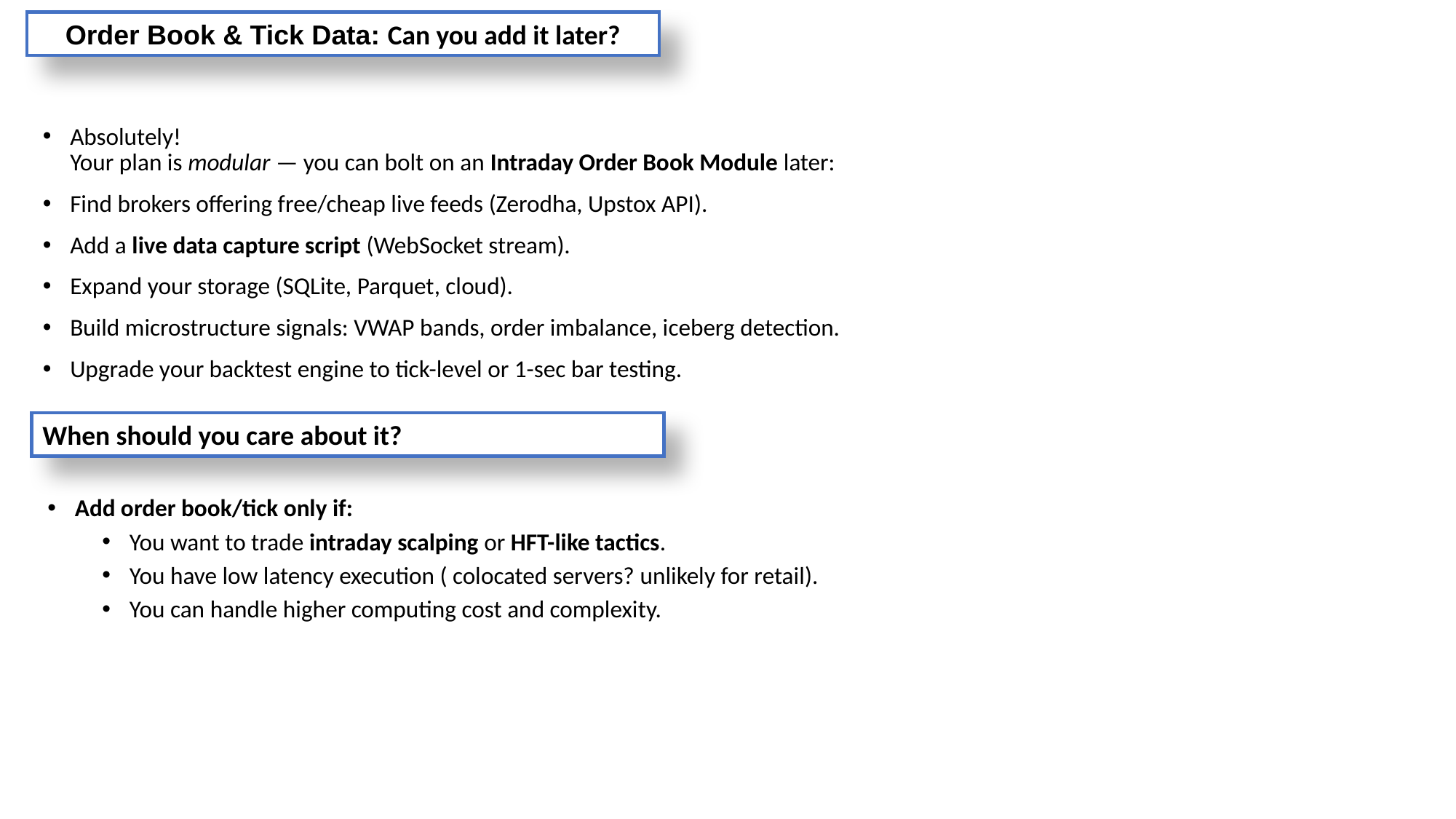

Order Book & Tick Data: Can you add it later?
Absolutely!
Your plan is modular — you can bolt on an Intraday Order Book Module later:
Find brokers offering free/cheap live feeds (Zerodha, Upstox API).
Add a live data capture script (WebSocket stream).
Expand your storage (SQLite, Parquet, cloud).
Build microstructure signals: VWAP bands, order imbalance, iceberg detection.
Upgrade your backtest engine to tick-level or 1-sec bar testing.

When should you care about it?
Add order book/tick only if:
You want to trade intraday scalping or HFT-like tactics.
You have low latency execution ( colocated servers? unlikely for retail).
You can handle higher computing cost and complexity.